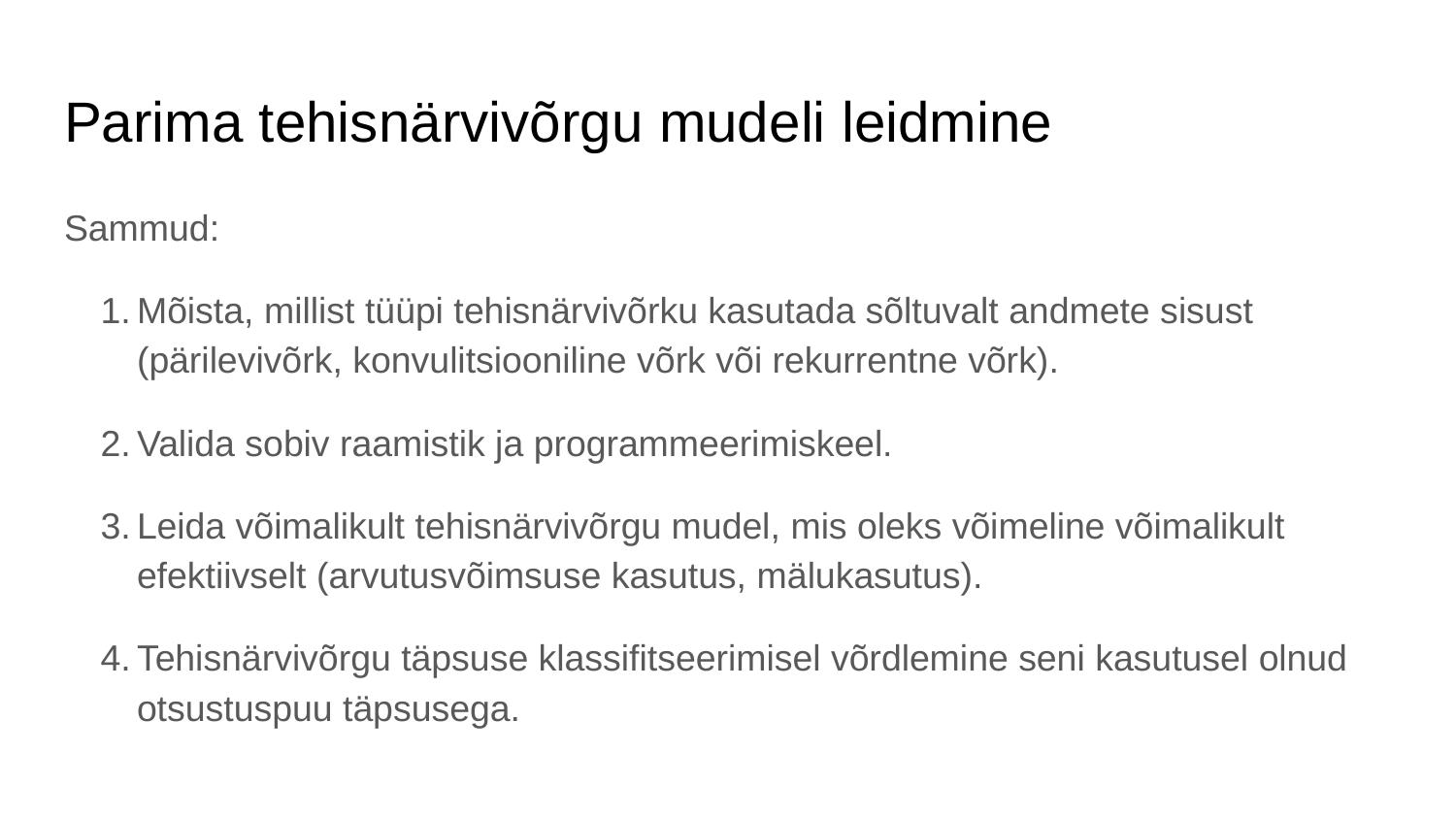

# Parima tehisnärvivõrgu mudeli leidmine
Sammud:
Mõista, millist tüüpi tehisnärvivõrku kasutada sõltuvalt andmete sisust (pärilevivõrk, konvulitsiooniline võrk või rekurrentne võrk).
Valida sobiv raamistik ja programmeerimiskeel.
Leida võimalikult tehisnärvivõrgu mudel, mis oleks võimeline võimalikult efektiivselt (arvutusvõimsuse kasutus, mälukasutus).
Tehisnärvivõrgu täpsuse klassifitseerimisel võrdlemine seni kasutusel olnud otsustuspuu täpsusega.